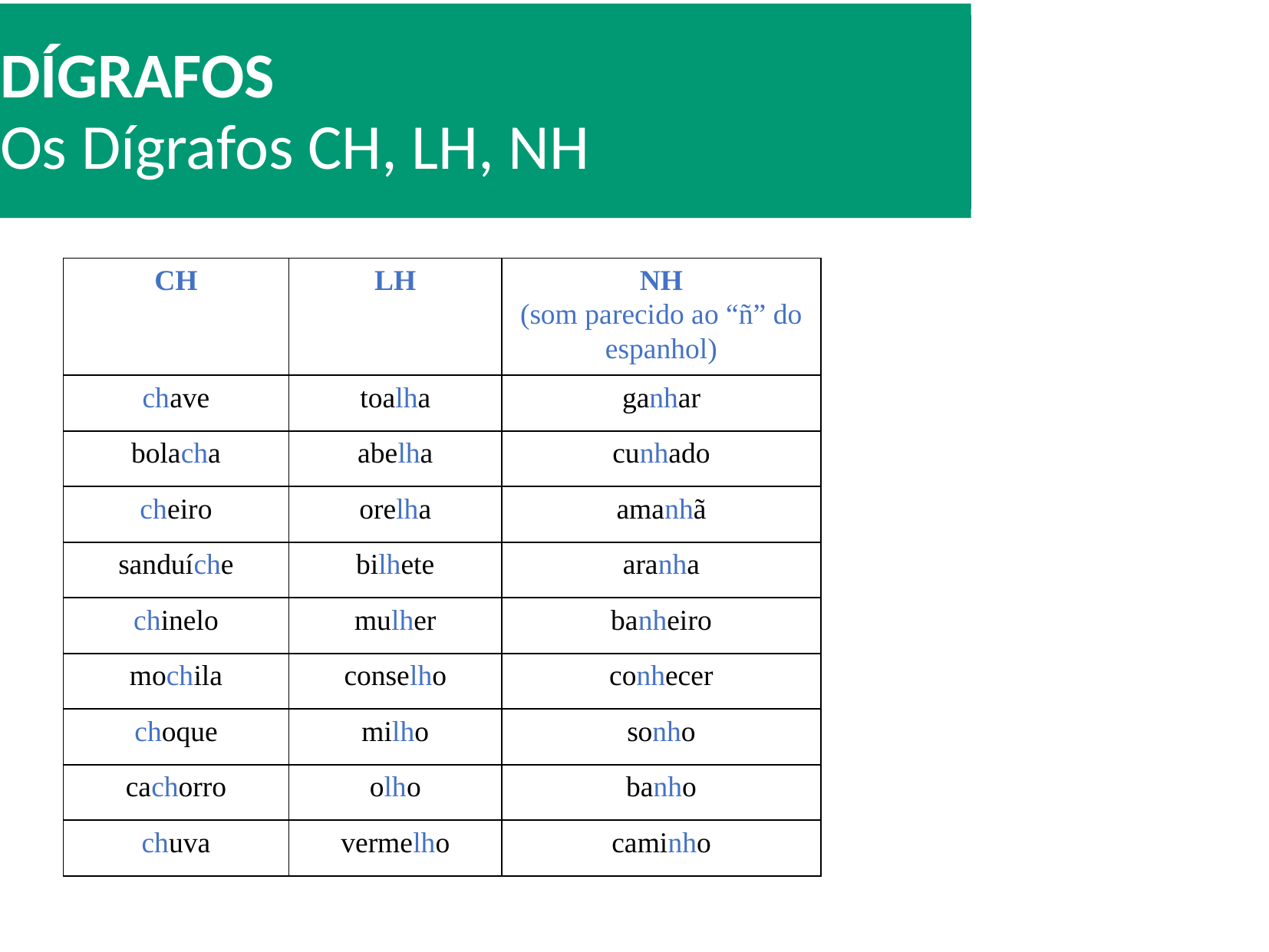

# DÍGRAFOS Os Dígrafos CH, LH, NH

| CH | LH | NH (som parecido ao “ñ” do espanhol) |
| --- | --- | --- |
| chave | toalha | ganhar |
| bolacha | abelha | cunhado |
| cheiro | orelha | amanhã |
| sanduíche | bilhete | aranha |
| chinelo | mulher | banheiro |
| mochila | conselho | conhecer |
| choque | milho | sonho |
| cachorro | olho | banho |
| chuva | vermelho | caminho |